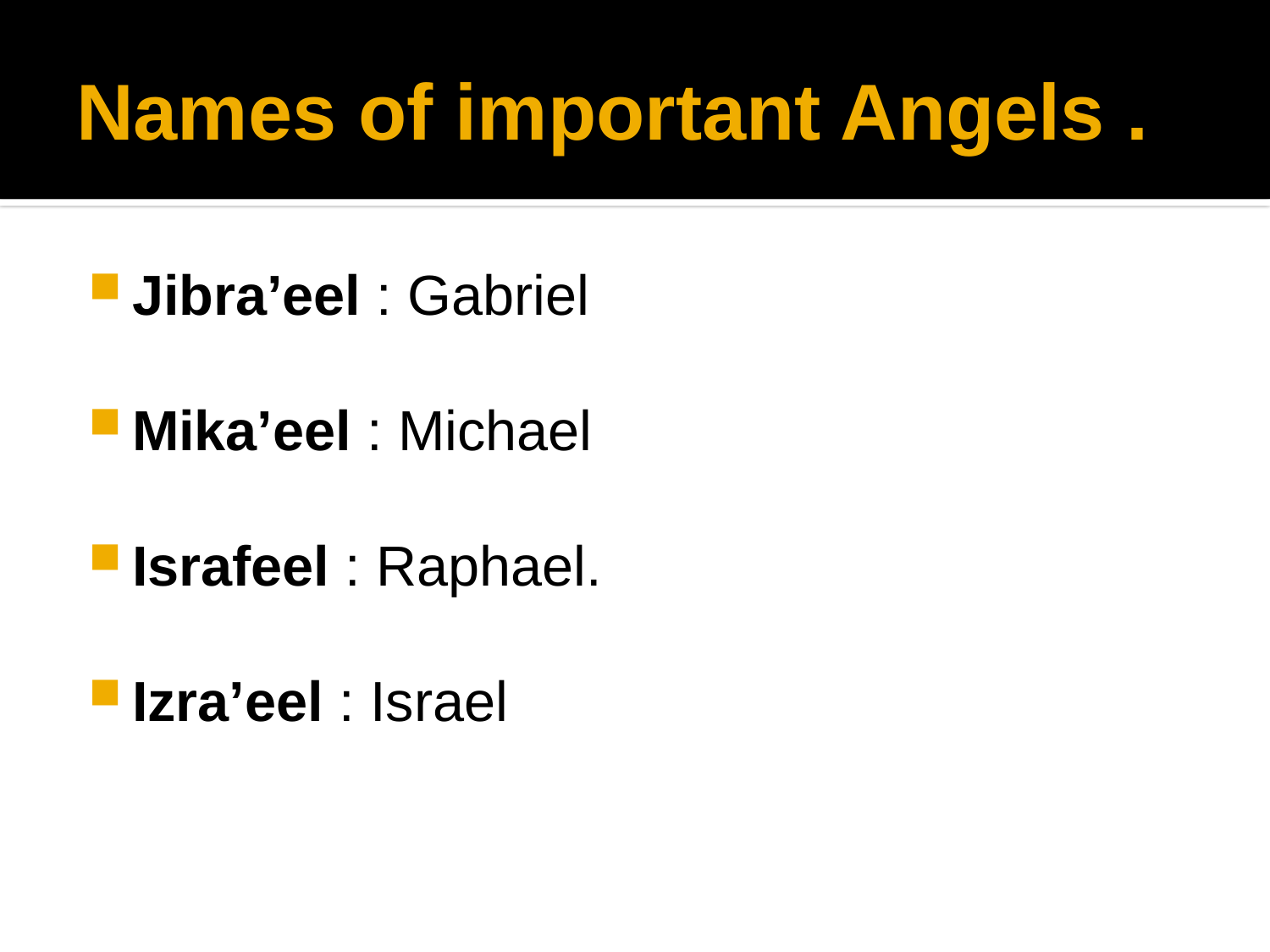

# Names of important Angels .
Jibra’eel : Gabriel

Mika’eel : Michael

Israfeel : Raphael.

Izra’eel : Israel